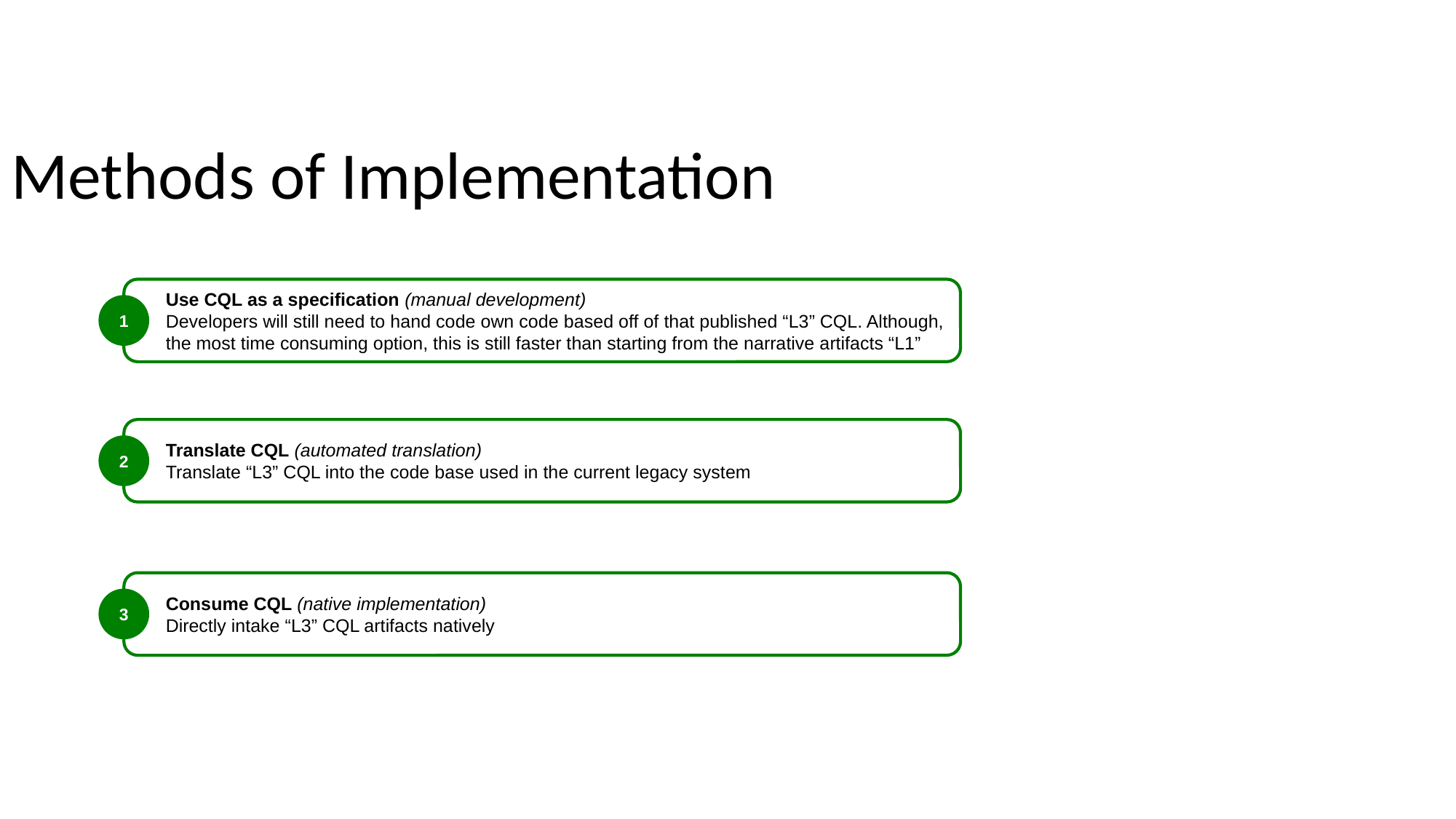

Methods of Implementation
Use CQL as a specification (manual development)
Developers will still need to hand code own code based off of that published “L3” CQL. Although, the most time consuming option, this is still faster than starting from the narrative artifacts “L1”
1
Translate CQL (automated translation)
Translate “L3” CQL into the code base used in the current legacy system
2
Consume CQL (native implementation)
Directly intake “L3” CQL artifacts natively
3